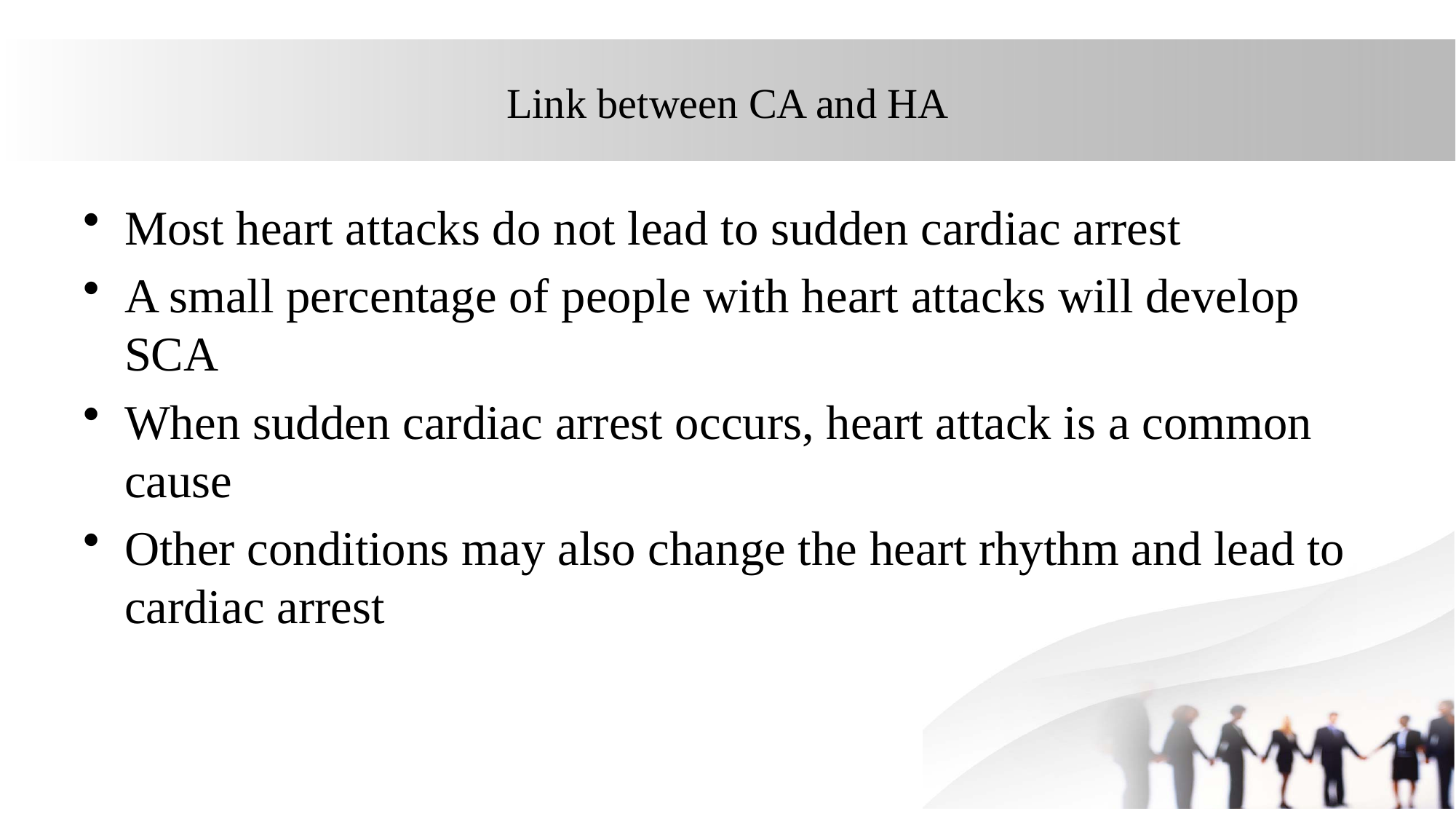

# Link between CA and HA
Most heart attacks do not lead to sudden cardiac arrest
A small percentage of people with heart attacks will develop SCA
When sudden cardiac arrest occurs, heart attack is a common cause
Other conditions may also change the heart rhythm and lead to cardiac arrest